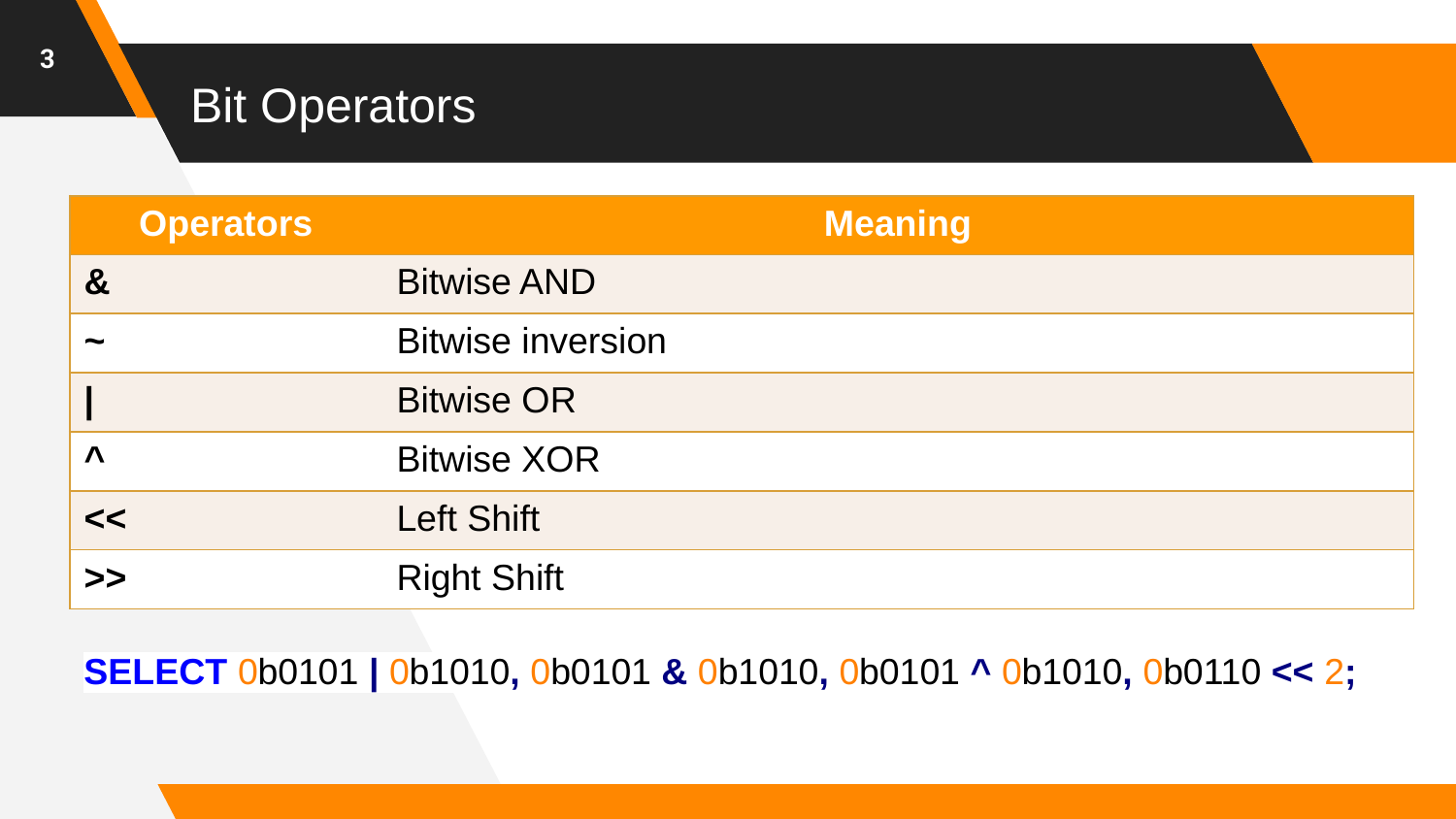

3
# Bit Operators
| Operators | Meaning |
| --- | --- |
| & | Bitwise AND |
| ~ | Bitwise inversion |
| | | Bitwise OR |
| ^ | Bitwise XOR |
| << | Left Shift |
| >> | Right Shift |
SELECT 0b0101 | 0b1010, 0b0101 & 0b1010, 0b0101 ^ 0b1010, 0b0110 << 2;